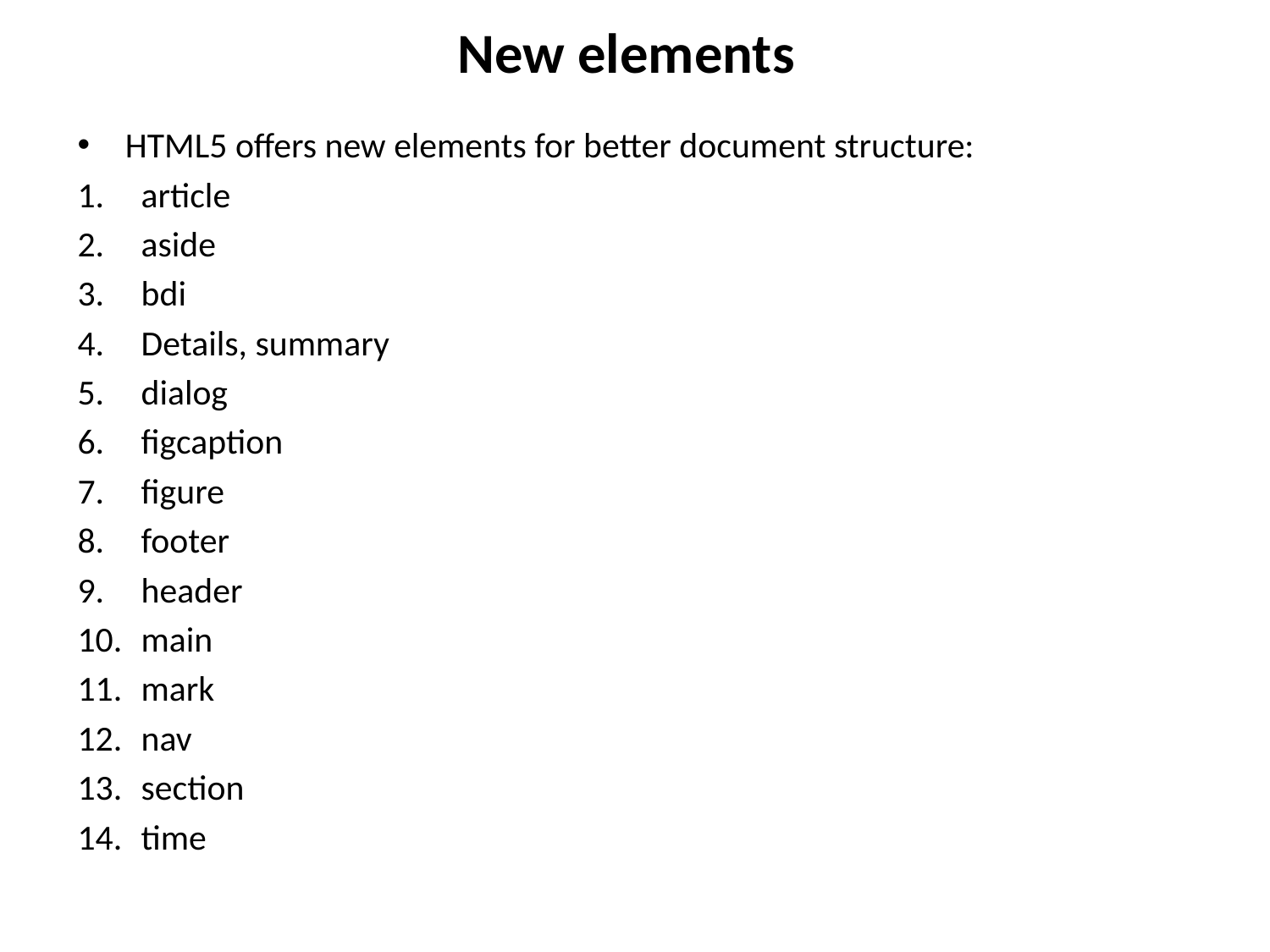

# New elements
HTML5 offers new elements for better document structure:
article
aside
bdi
Details, summary
dialog
figcaption
figure
footer
header
main
mark
nav
section
time